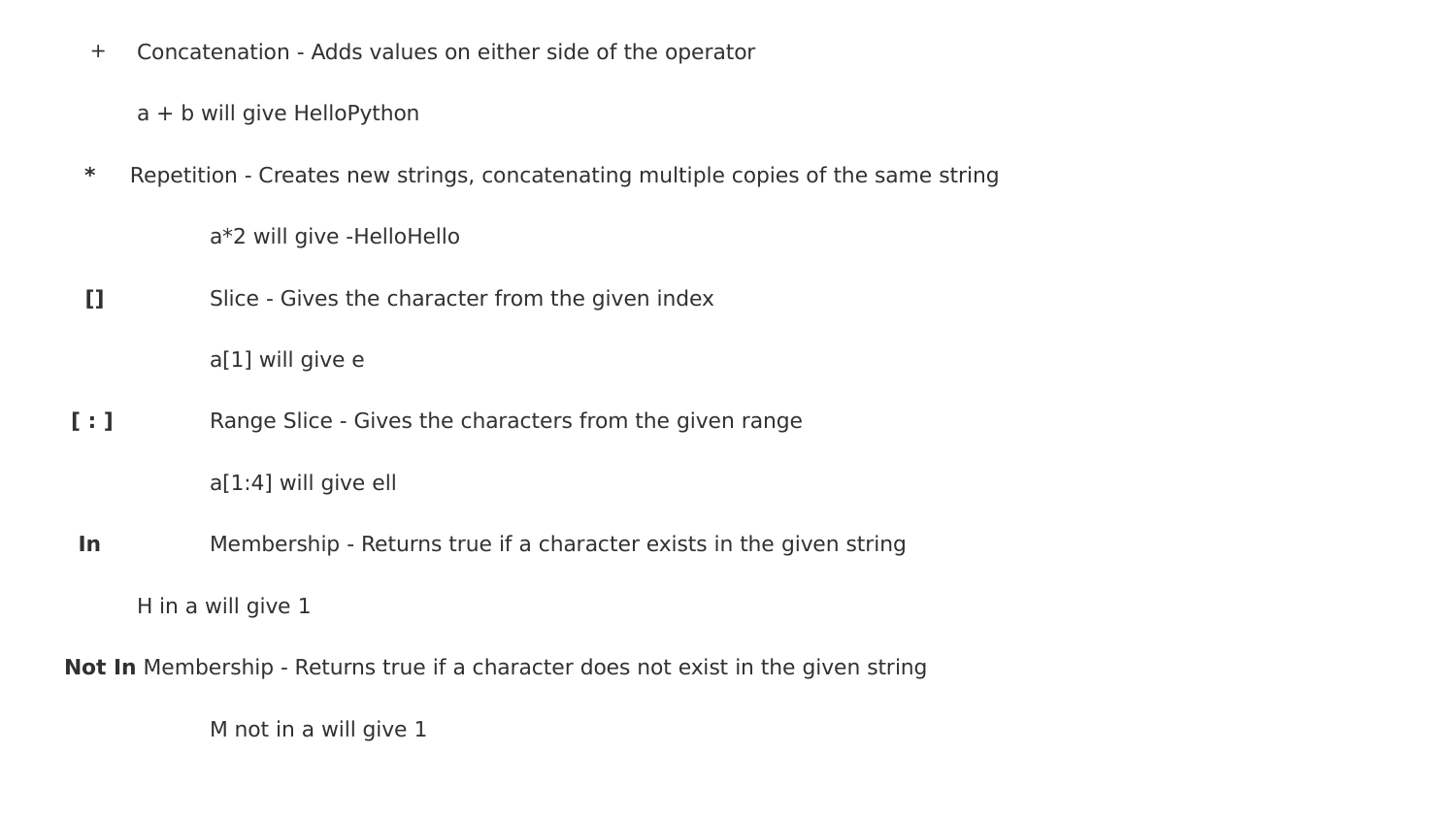

Concatenation - Adds values on either side of the operator
a + b will give HelloPython
   *     Repetition - Creates new strings, concatenating multiple copies of the same string
	a*2 will give -HelloHello
   []	Slice - Gives the character from the given index
	a[1] will give e
 [ : ]	Range Slice - Gives the characters from the given range
	a[1:4] will give ell
  In	Membership - Returns true if a character exists in the given string
H in a will give 1
Not In Membership - Returns true if a character does not exist in the given string
	M not in a will give 1